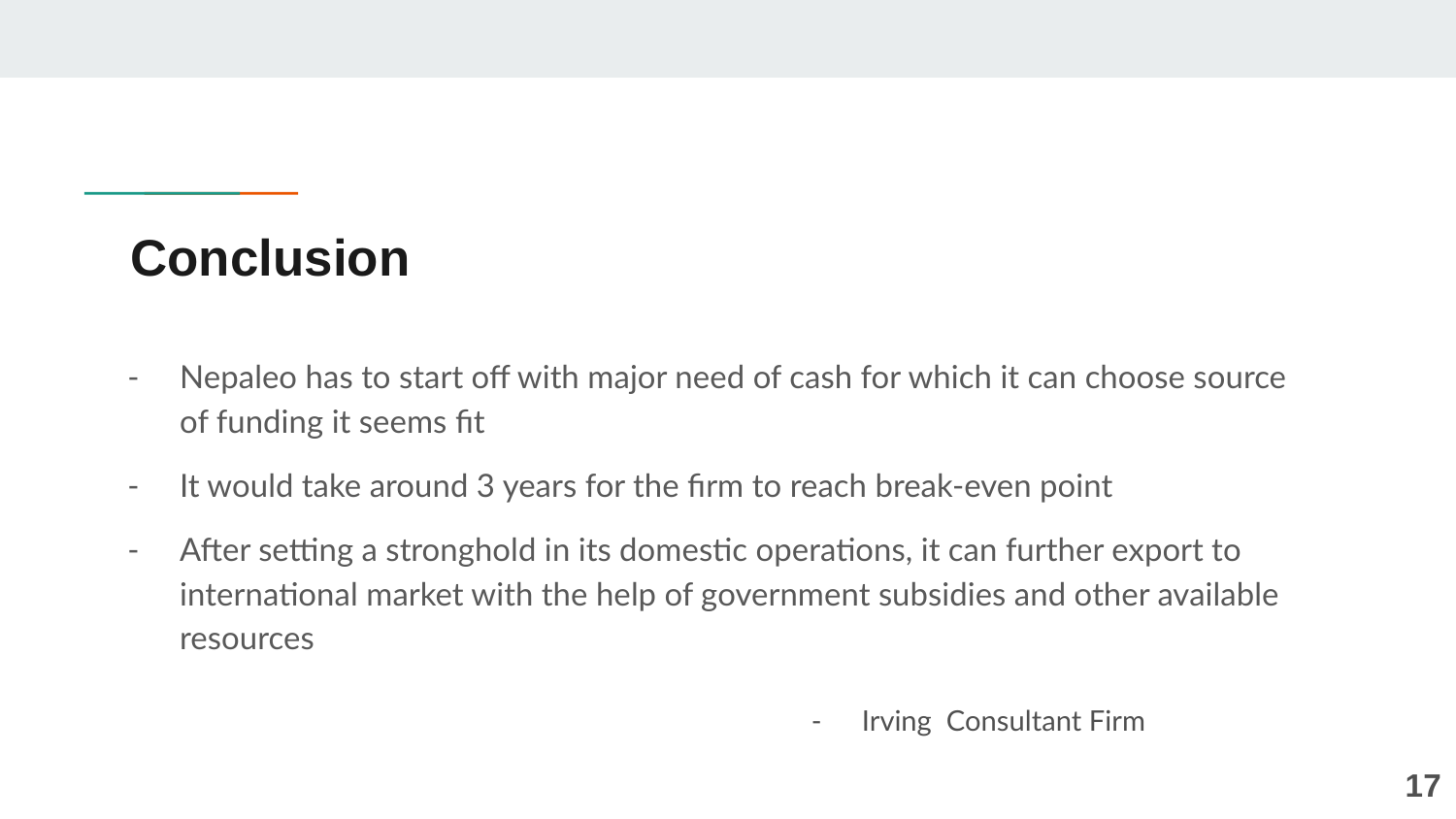

# Conclusion
Nepaleo has to start off with major need of cash for which it can choose source of funding it seems fit
It would take around 3 years for the firm to reach break-even point
After setting a stronghold in its domestic operations, it can further export to  international market with the help of government subsidies and other available resources

Irving  Consultant Firm
17